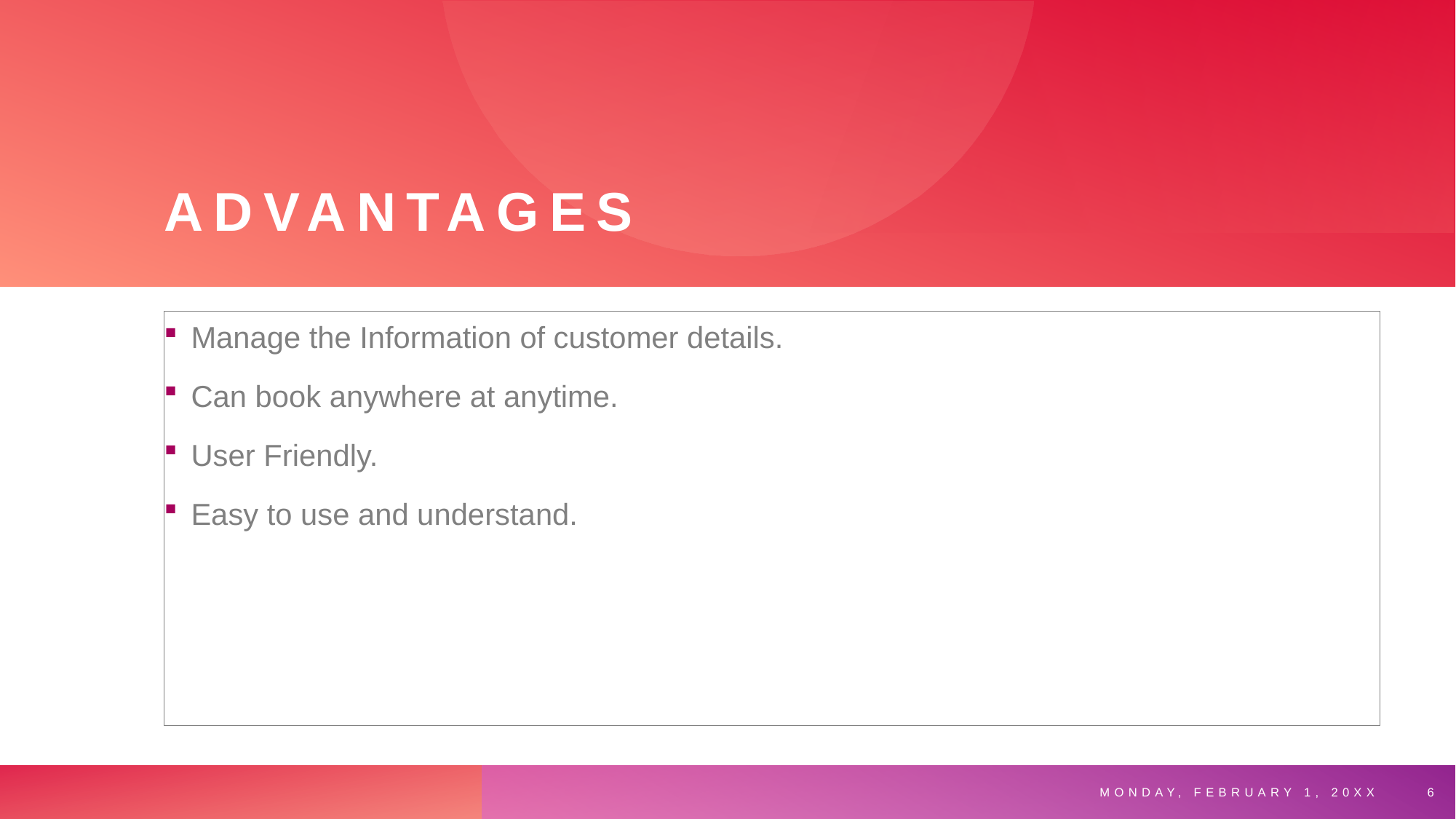

# Advantages
Manage the Information of customer details.
Can book anywhere at anytime.
User Friendly.
Easy to use and understand.
Monday, February 1, 20XX
6